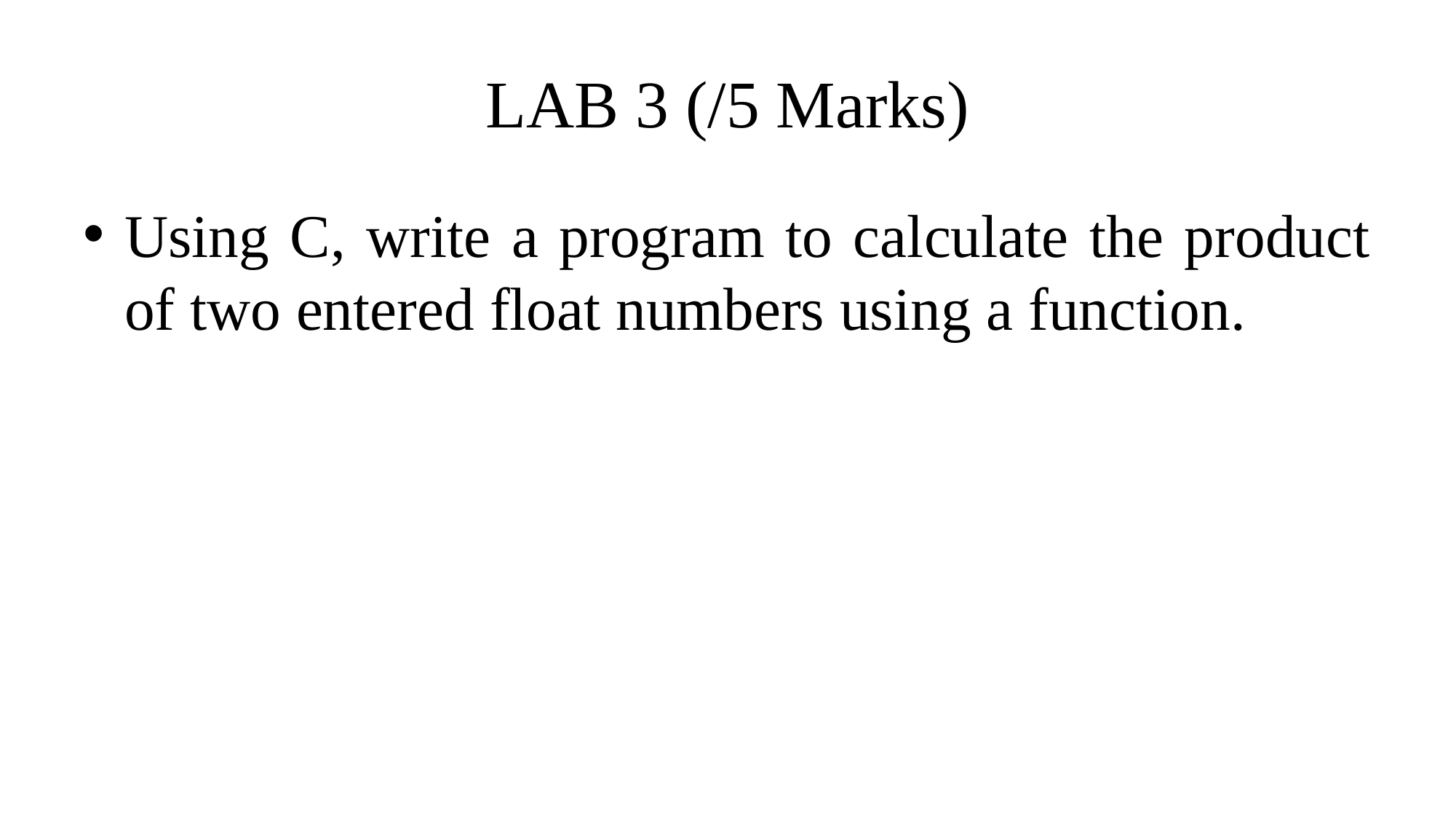

# LAB 3 (/5 Marks)
Using C, write a program to calculate the product of two entered float numbers using a function.